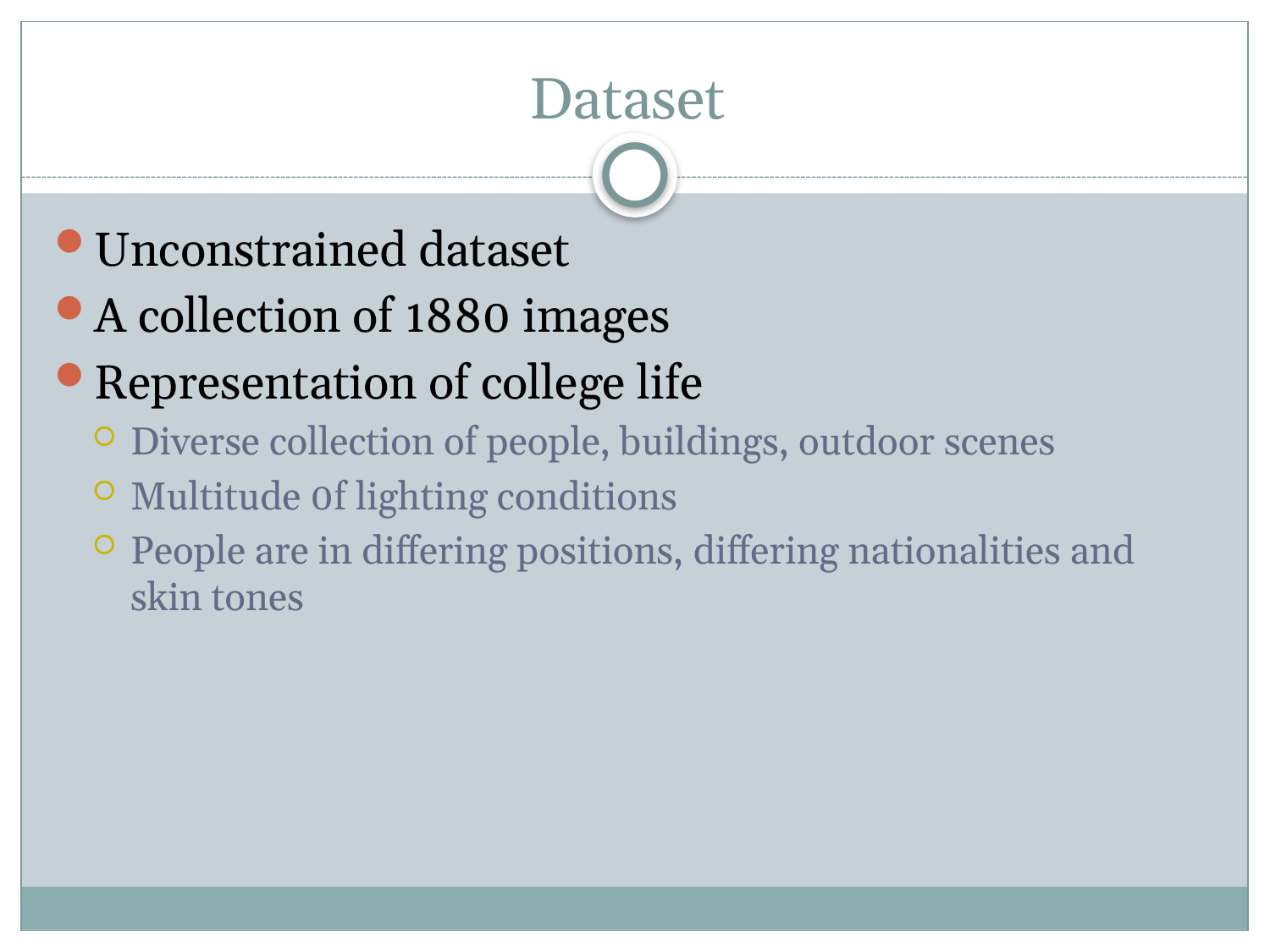

# Dataset
Unconstrained dataset
A collection of 1880 images
Representation of college life
Diverse collection of people, buildings, outdoor scenes
Multitude 0f lighting conditions
People are in differing positions, differing nationalities and skin tones